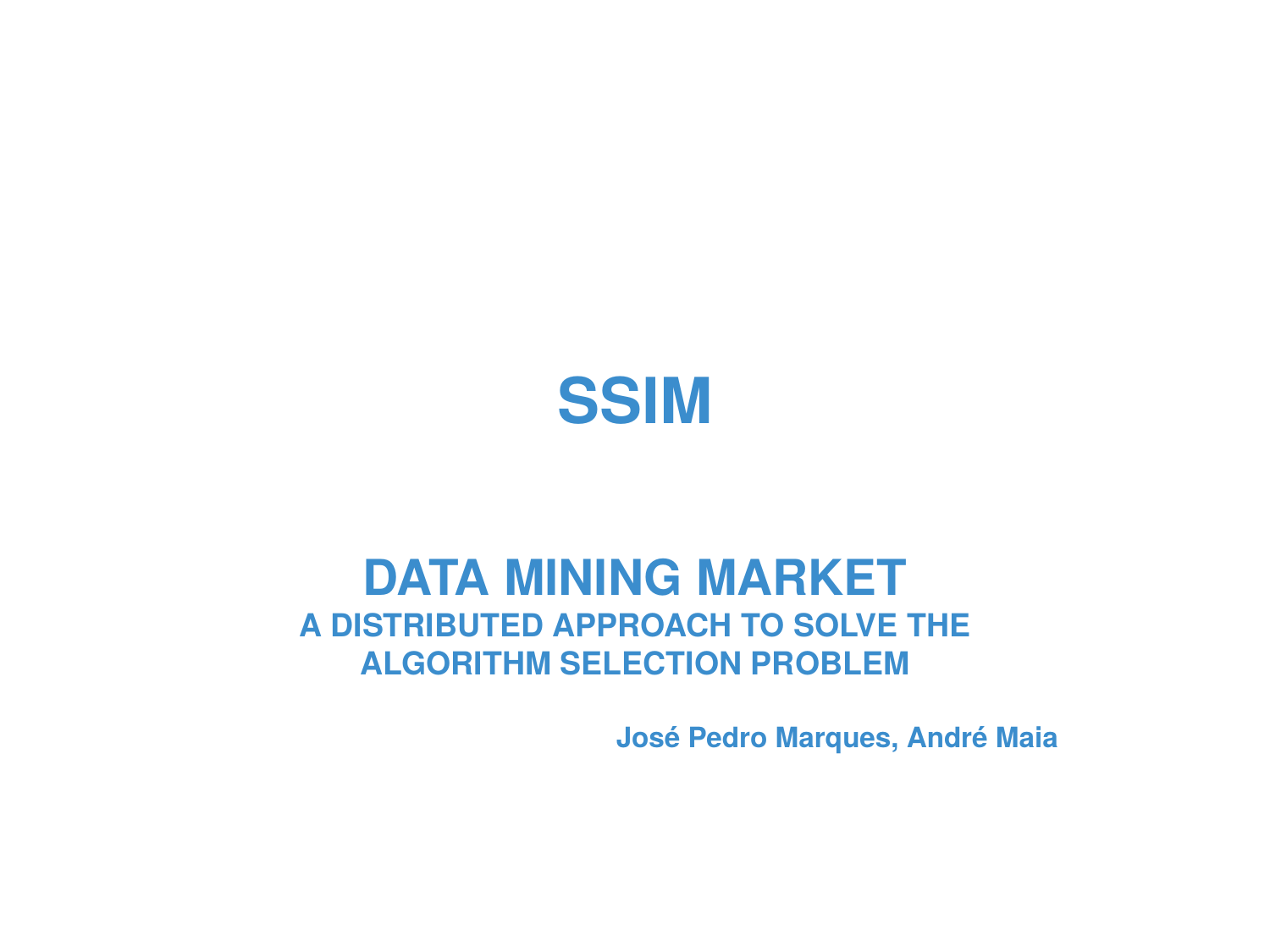

# SSIM
DATA MINING MARKET
A DISTRIBUTED APPROACH TO SOLVE THE ALGORITHM SELECTION PROBLEM

José Pedro Marques, André Maia